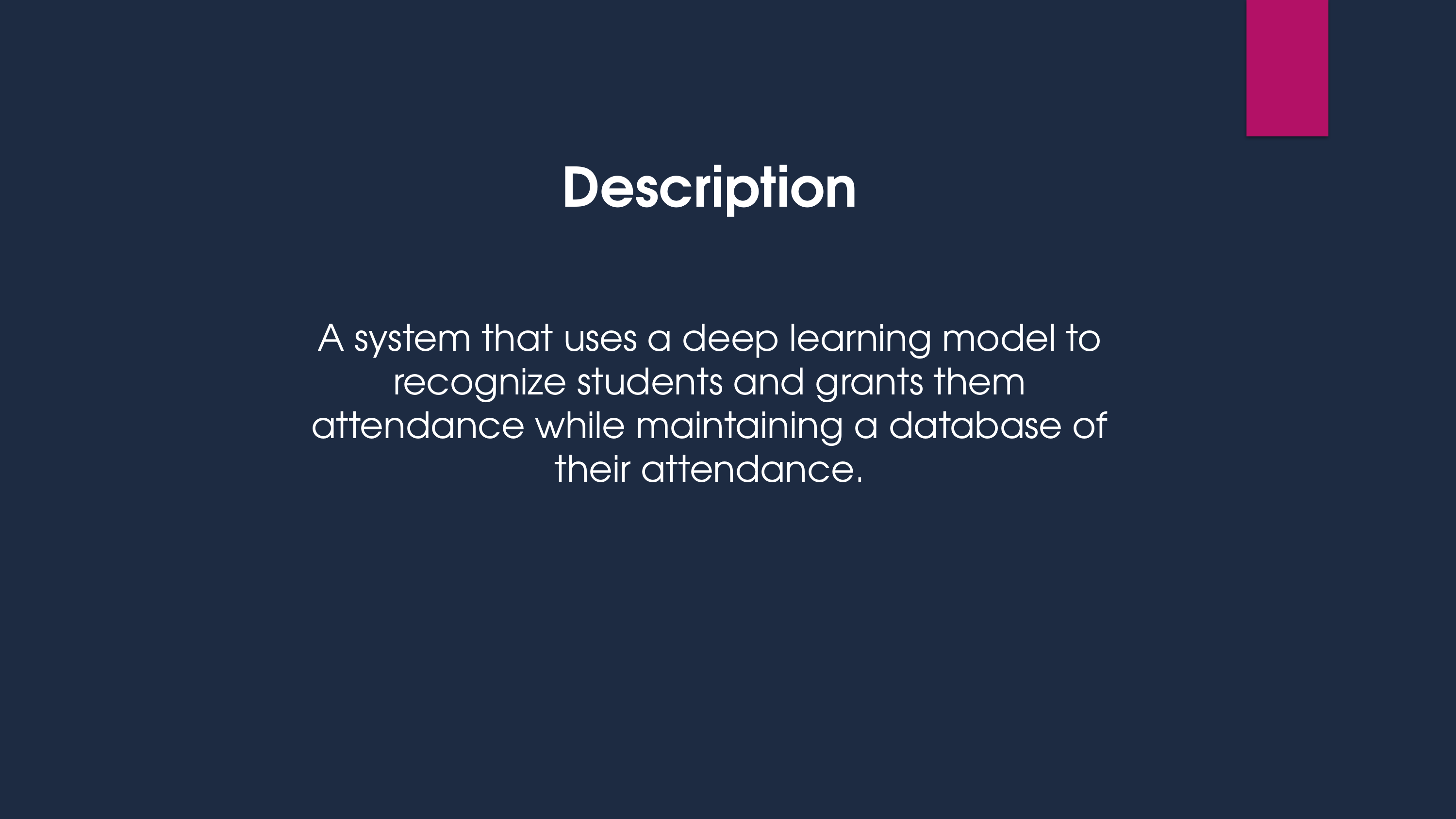

Description

A system that uses a deep learning model to recognize students and grants them attendance while maintaining a database of their attendance.